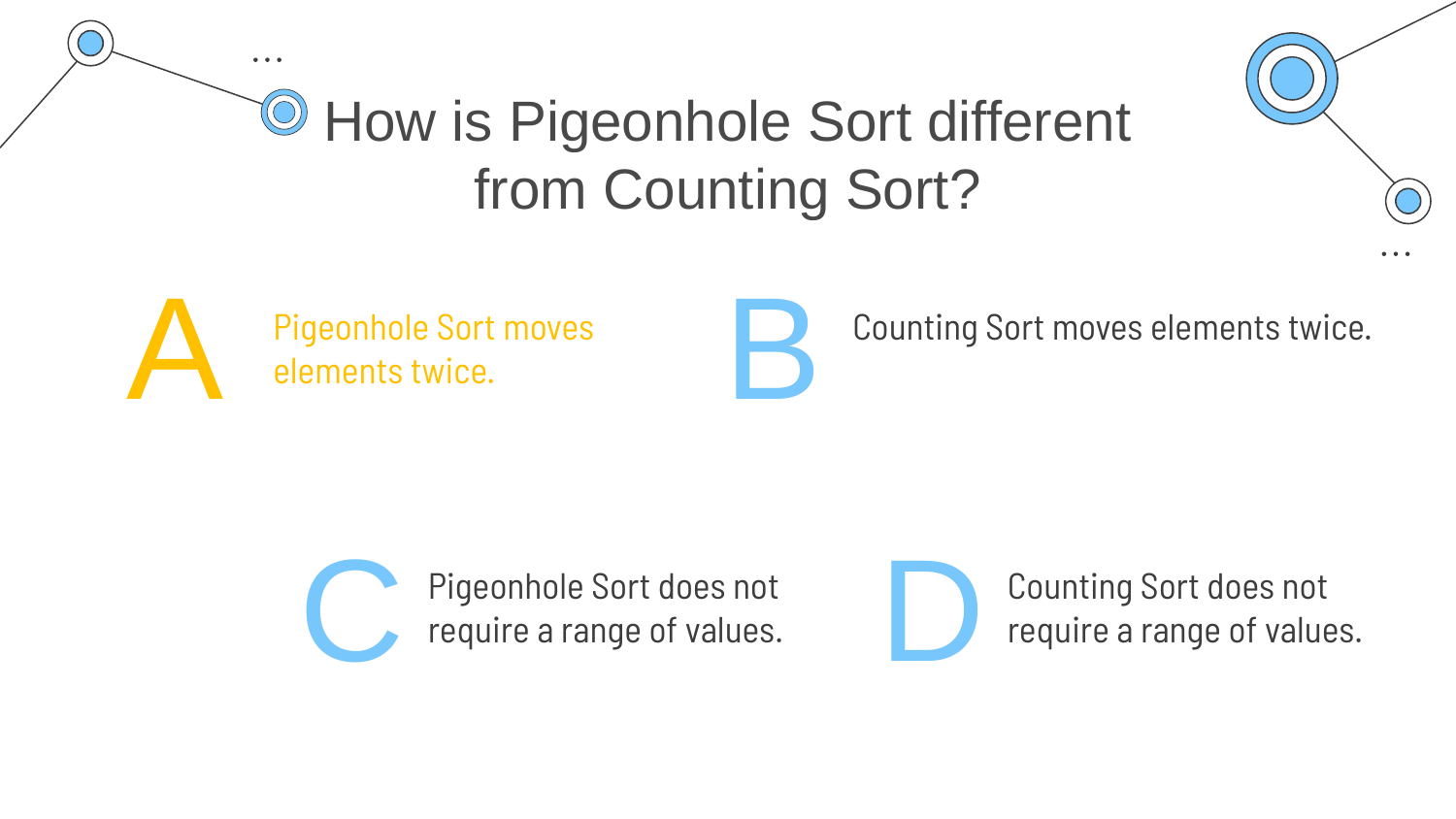

# How is Pigeonhole Sort different from Counting Sort?
A
B
Pigeonhole Sort moves elements twice.
Counting Sort moves elements twice.
C
D
Pigeonhole Sort does not require a range of values.
Counting Sort does not require a range of values.